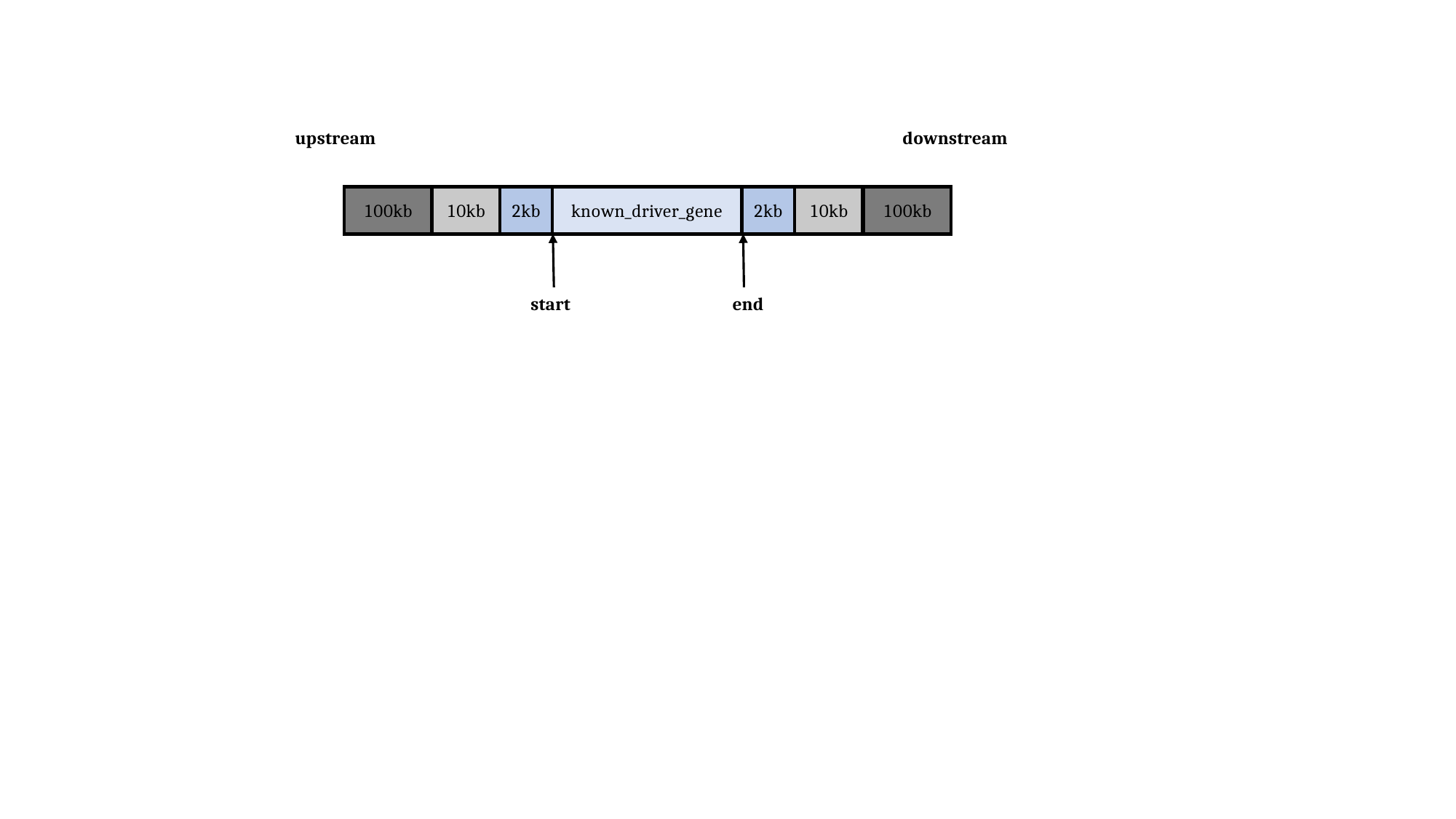

upstream
downstream
100kb
10kb
2kb
known_driver_gene
2kb
10kb
100kb
start
end